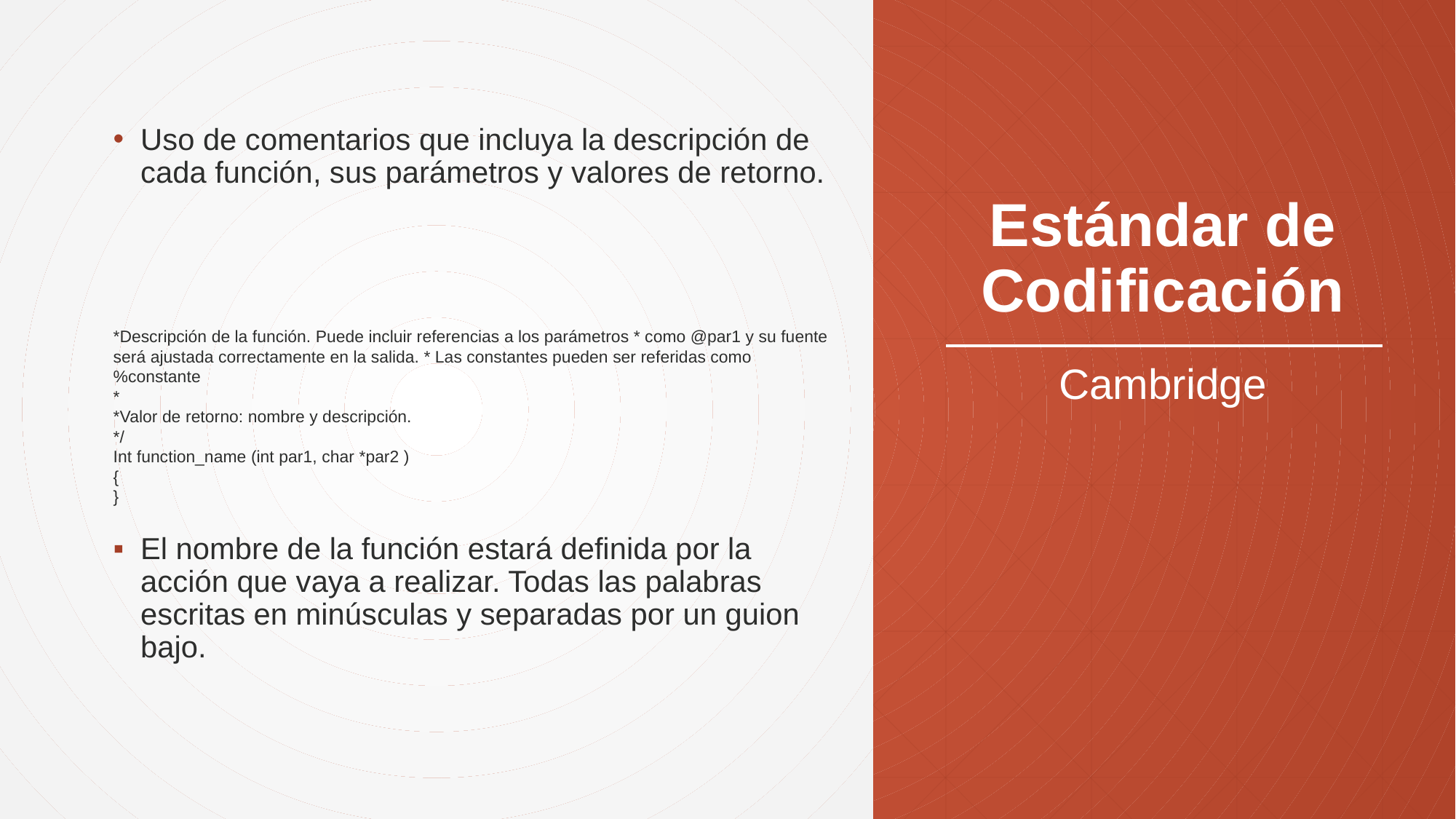

# Estándar de Codificación
Uso de comentarios que incluya la descripción de cada función, sus parámetros y valores de retorno.
/**
* nombre_funcion:
* @par1: descripción del parámetro 1
*@par2: descripción del parámetro 2
*
*Descripción de la función. Puede incluir referencias a los parámetros * como @par1 y su fuente será ajustada correctamente en la salida. * Las constantes pueden ser referidas como %constante
*
*Valor de retorno: nombre y descripción.
*/
Int function_name (int par1, char *par2 )
{
}
El nombre de la función estará definida por la acción que vaya a realizar. Todas las palabras escritas en minúsculas y separadas por un guion bajo.

Cambridge